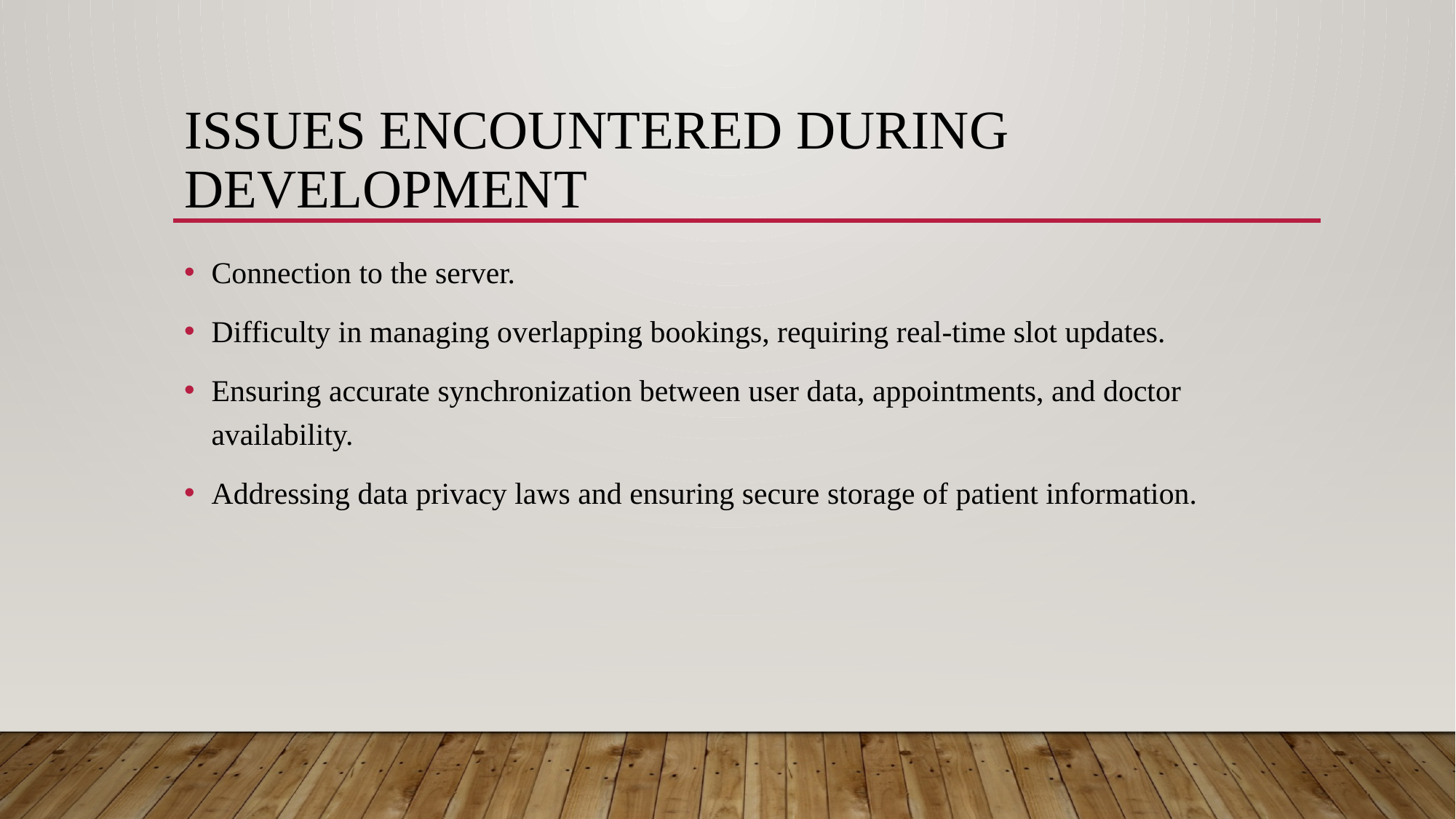

# Issues Encountered During Development
Connection to the server.
Difficulty in managing overlapping bookings, requiring real-time slot updates.
Ensuring accurate synchronization between user data, appointments, and doctor availability.
Addressing data privacy laws and ensuring secure storage of patient information.